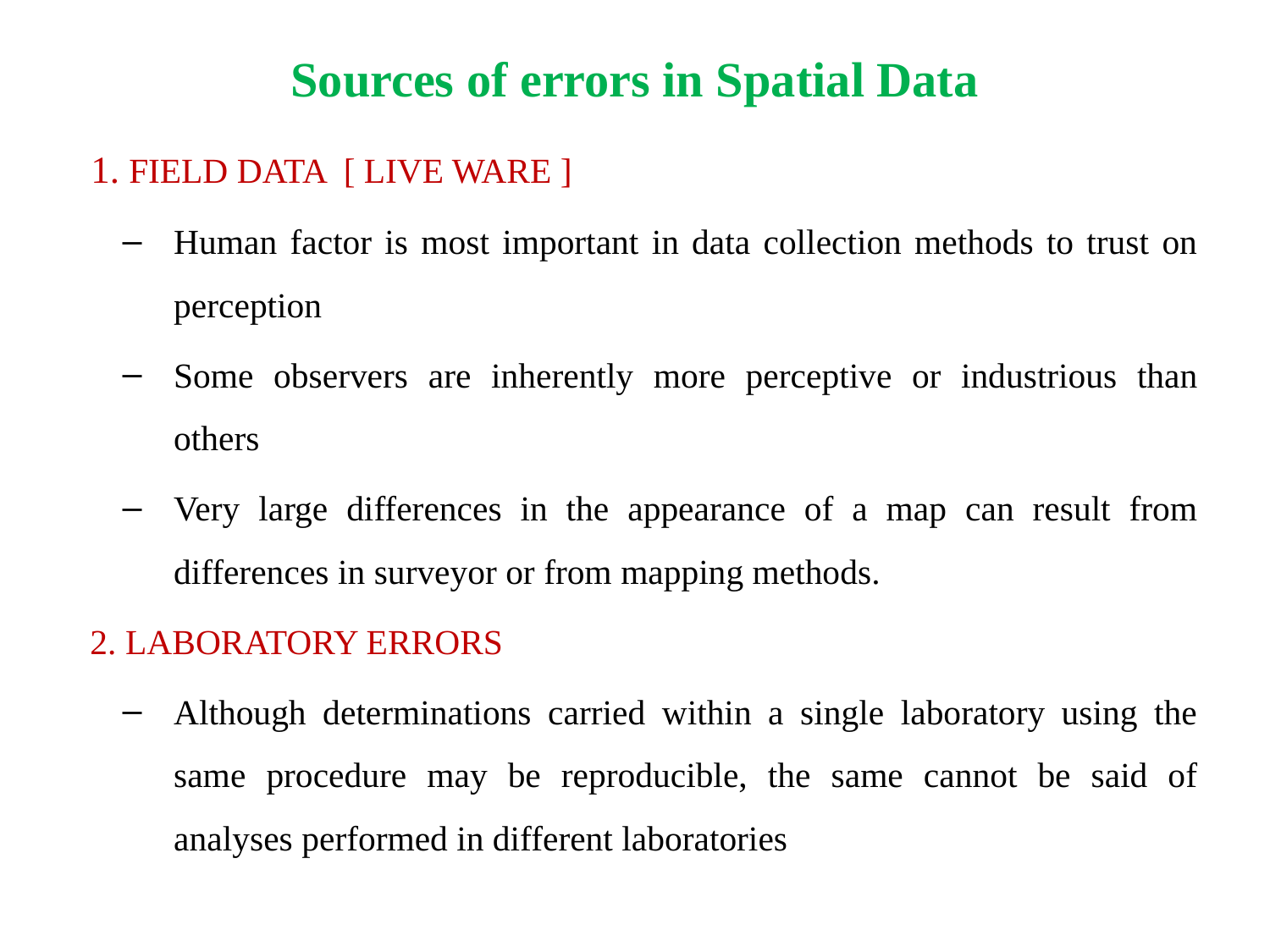

Sources of errors in Spatial Data
 1. FIELD DATA  [ LIVE WARE ]
Human factor is most important in data collection methods to trust on perception
Some observers are inherently more perceptive or industrious than others
Very large differences in the appearance of a map can result from differences in surveyor or from mapping methods.
 2. LABORATORY ERRORS
Although determinations carried within a single laboratory using the same procedure may be reproducible, the same cannot be said of analyses performed in different laboratories